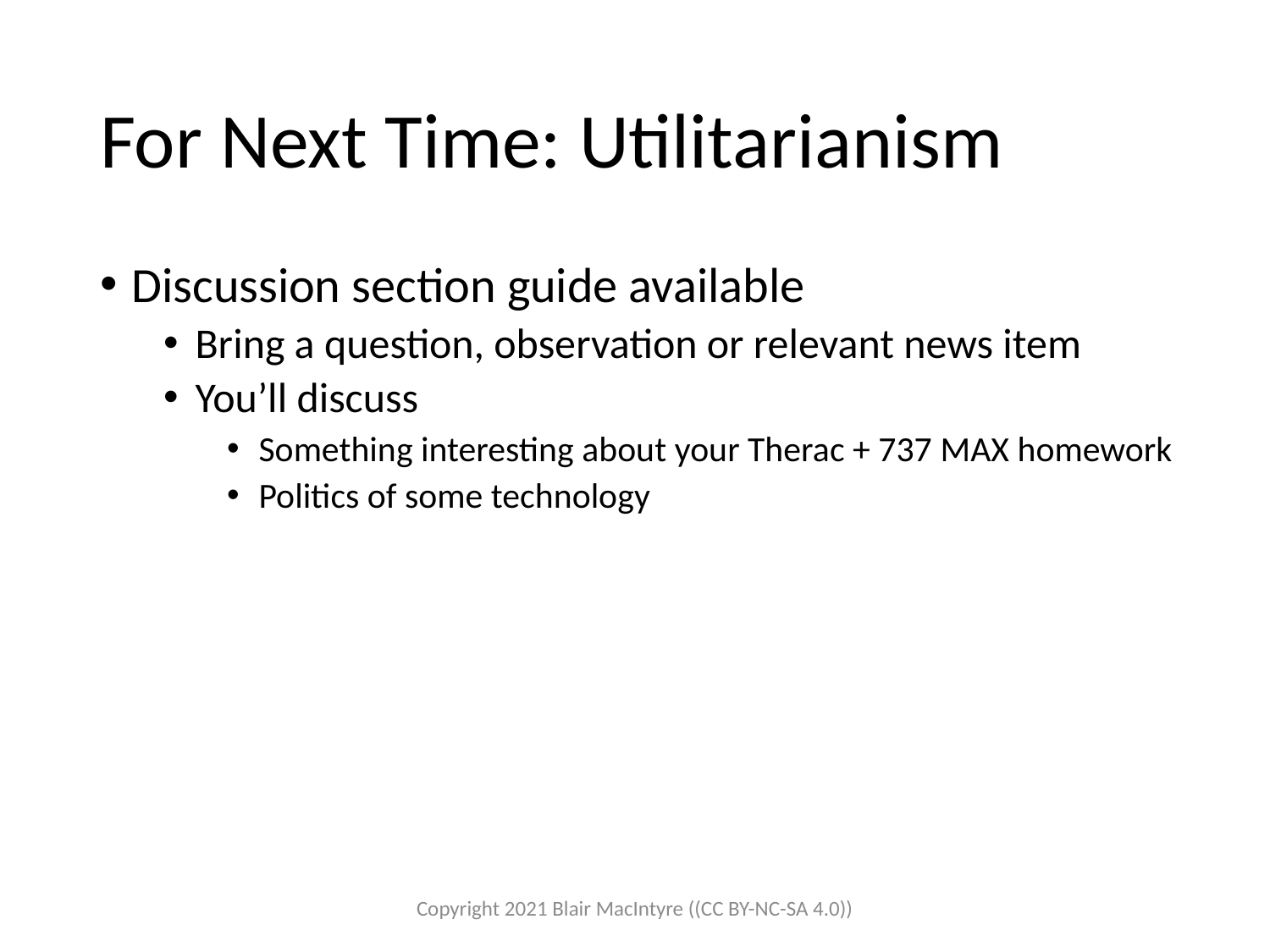

# For Next Time: Utilitarianism
Discussion section guide available
Bring a question, observation or relevant news item
You’ll discuss
Something interesting about your Therac + 737 MAX homework
Politics of some technology
Copyright 2021 Blair MacIntyre ((CC BY-NC-SA 4.0))